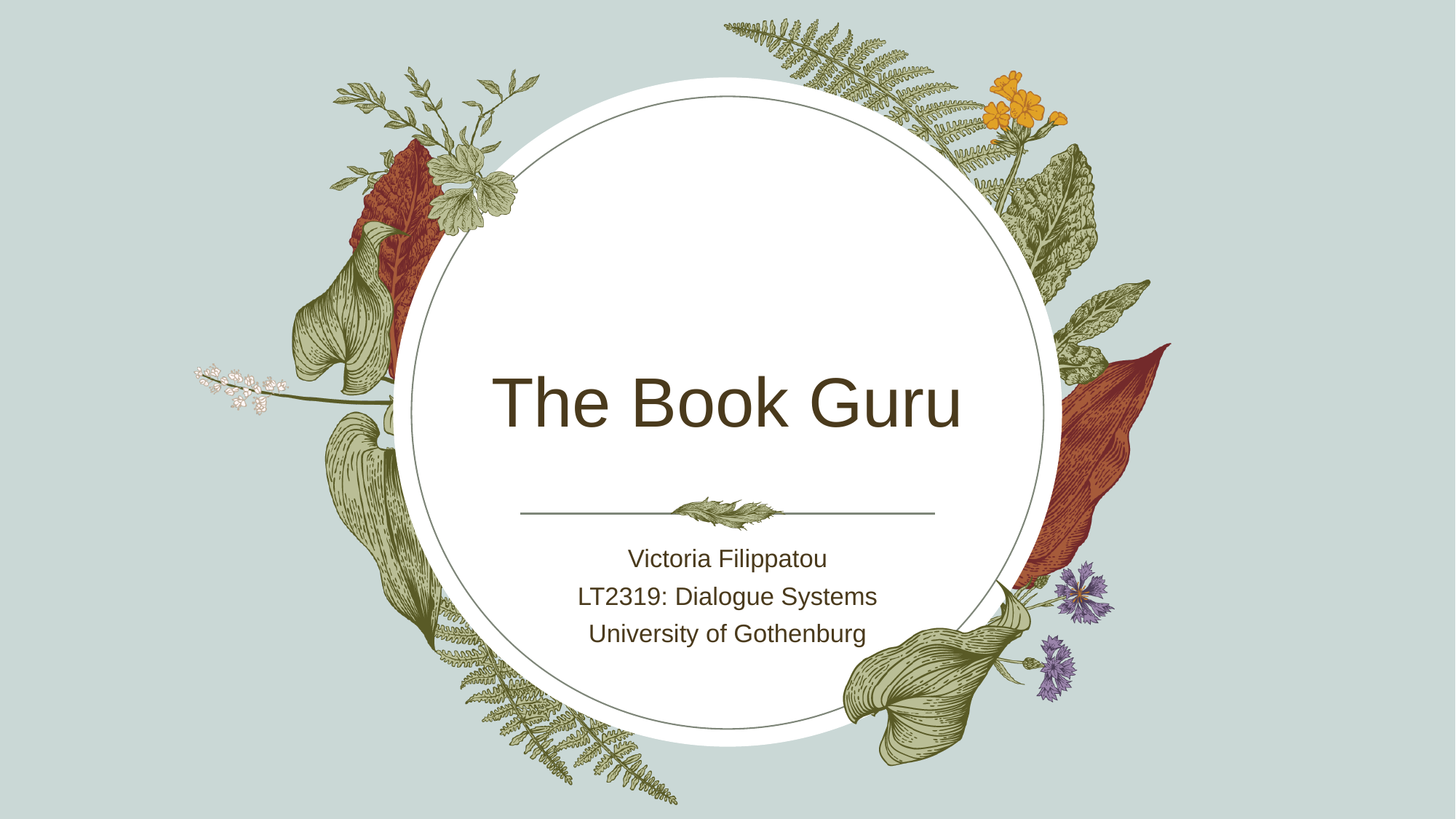

# The Book Guru
Victoria Filippatou
LT2319: Dialogue Systems
University of Gothenburg